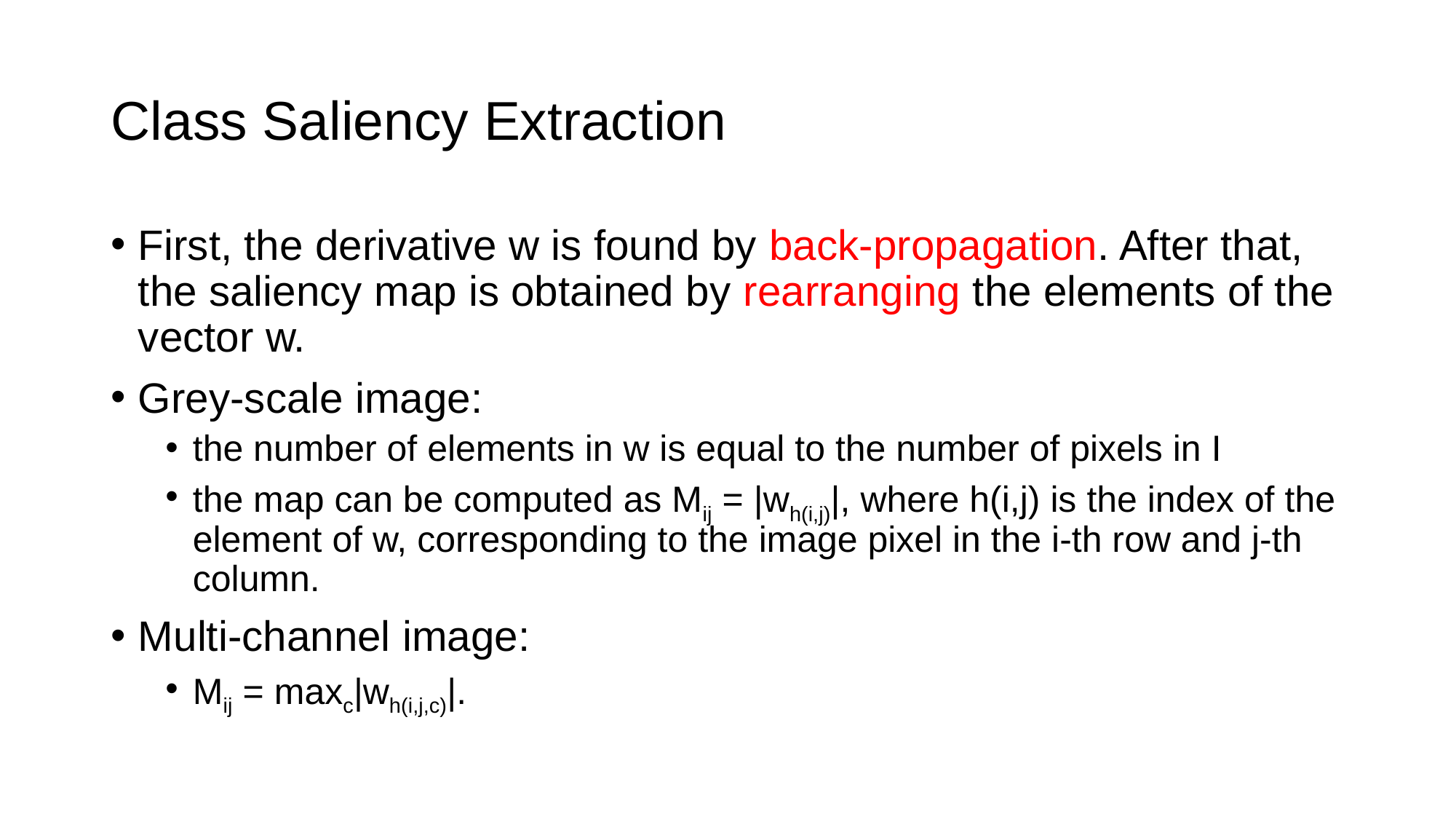

# Class Saliency Extraction
First, the derivative w is found by back-propagation. After that, the saliency map is obtained by rearranging the elements of the vector w.
Grey-scale image:
the number of elements in w is equal to the number of pixels in I
the map can be computed as Mij = |wh(i,j)|, where h(i,j) is the index of the element of w, corresponding to the image pixel in the i-th row and j-th column.
Multi-channel image:
Mij = maxc|wh(i,j,c)|.